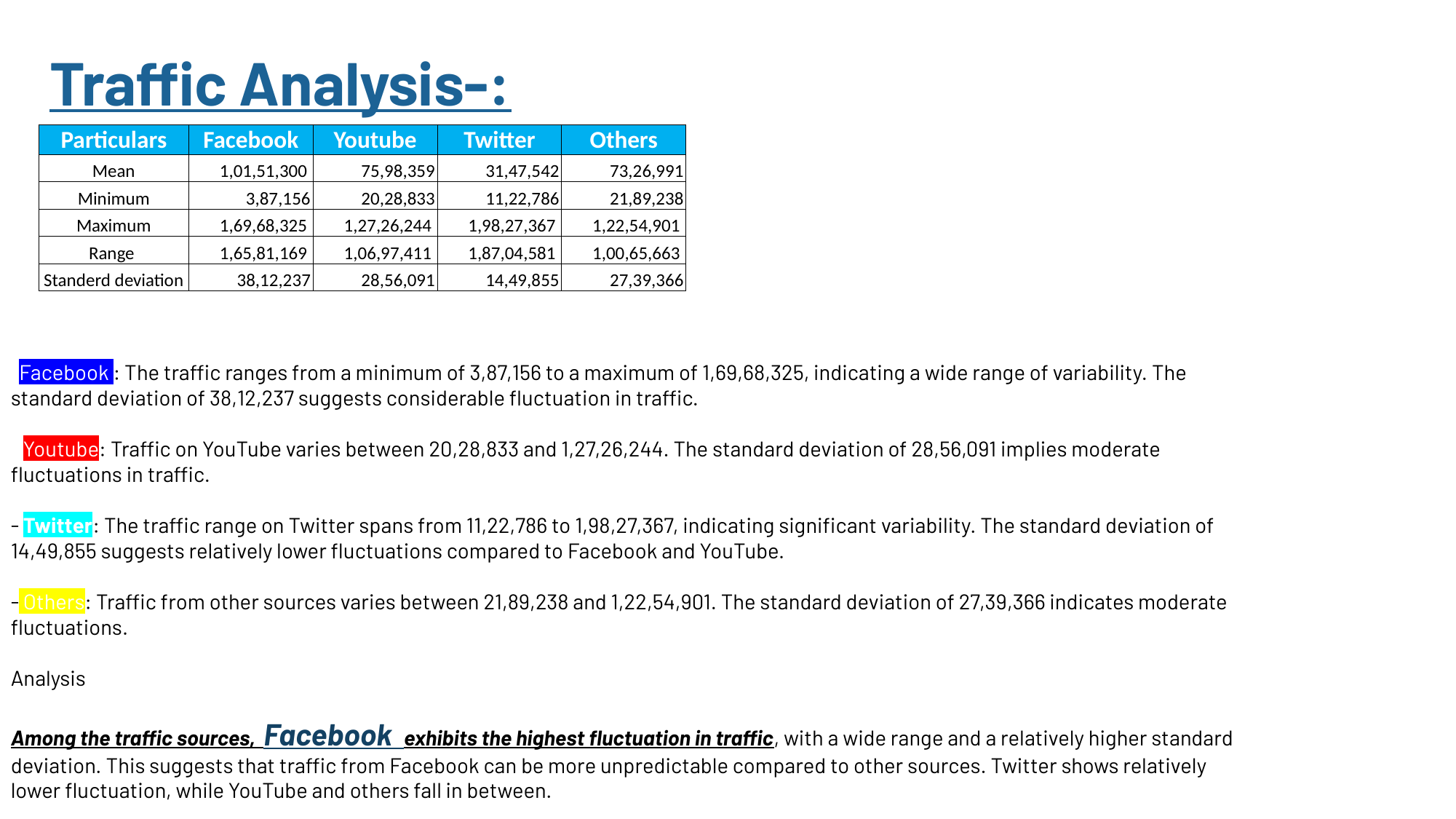

Traffic Analysis-:
| Particulars | Facebook | Youtube | Twitter | Others |
| --- | --- | --- | --- | --- |
| Mean | 1,01,51,300 | 75,98,359 | 31,47,542 | 73,26,991 |
| Minimum | 3,87,156 | 20,28,833 | 11,22,786 | 21,89,238 |
| Maximum | 1,69,68,325 | 1,27,26,244 | 1,98,27,367 | 1,22,54,901 |
| Range | 1,65,81,169 | 1,06,97,411 | 1,87,04,581 | 1,00,65,663 |
| Standerd deviation | 38,12,237 | 28,56,091 | 14,49,855 | 27,39,366 |

-Facebook : The traffic ranges from a minimum of 3,87,156 to a maximum of 1,69,68,325, indicating a wide range of variability. The standard deviation of 38,12,237 suggests considerable fluctuation in traffic.

- Youtube: Traffic on YouTube varies between 20,28,833 and 1,27,26,244. The standard deviation of 28,56,091 implies moderate fluctuations in traffic.

- Twitter: The traffic range on Twitter spans from 11,22,786 to 1,98,27,367, indicating significant variability. The standard deviation of 14,49,855 suggests relatively lower fluctuations compared to Facebook and YouTube.

- Others: Traffic from other sources varies between 21,89,238 and 1,22,54,901. The standard deviation of 27,39,366 indicates moderate fluctuations.

Analysis

Among the traffic sources,  Facebook  exhibits the highest fluctuation in traffic, with a wide range and a relatively higher standard deviation. This suggests that traffic from Facebook can be more unpredictable compared to other sources. Twitter shows relatively lower fluctuation, while YouTube and others fall in between.